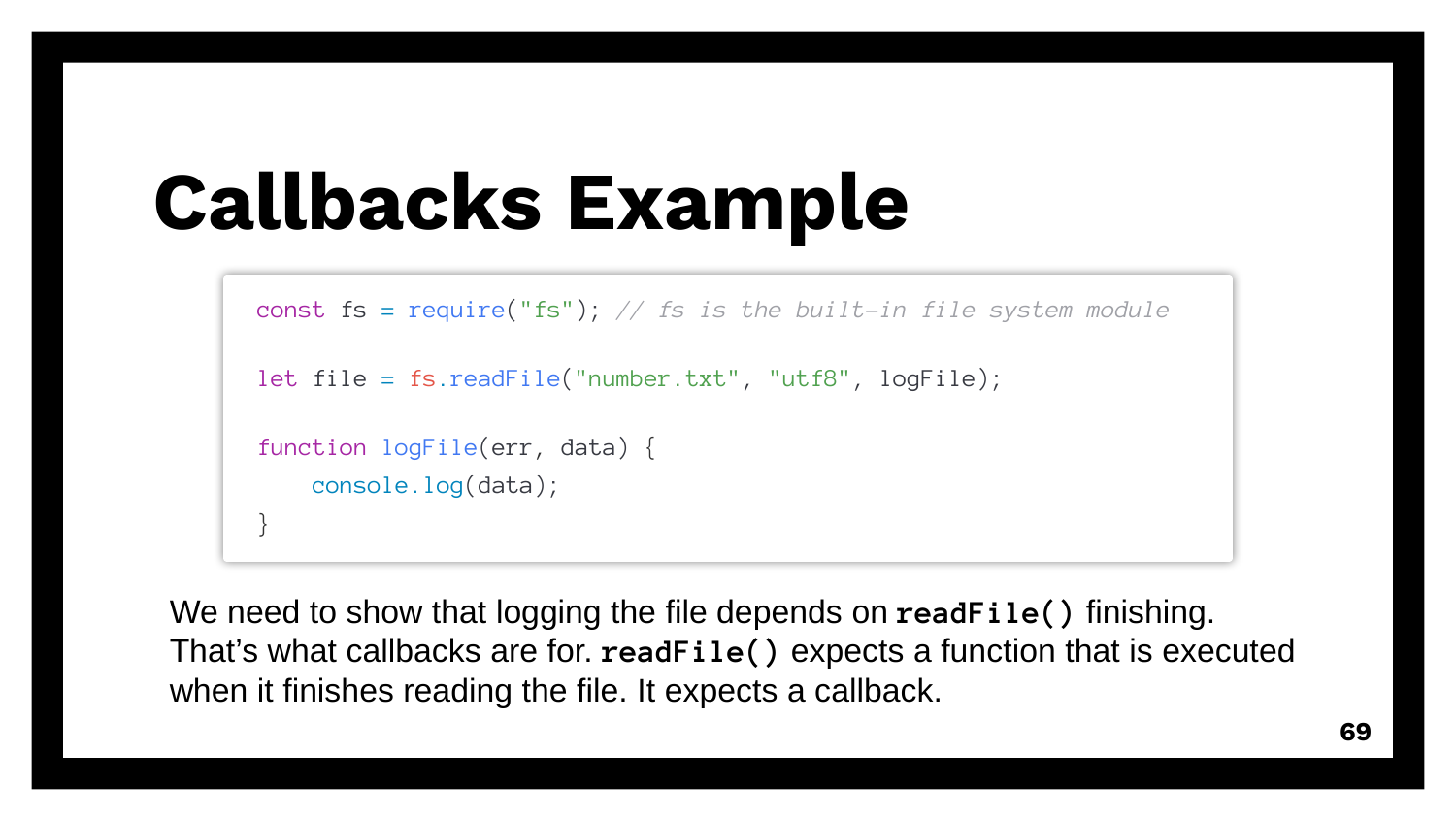

# Callbacks Example
const fs = require("fs"); // fs is the built-in file system module
let file = fs.readFile("number.txt", "utf8", logFile);
function logFile(err, data) {
    console.log(data);
}

We need to show that logging the file depends on readFile() finishing. That’s what callbacks are for. readFile() expects a function that is executed when it finishes reading the file. It expects a callback.
69